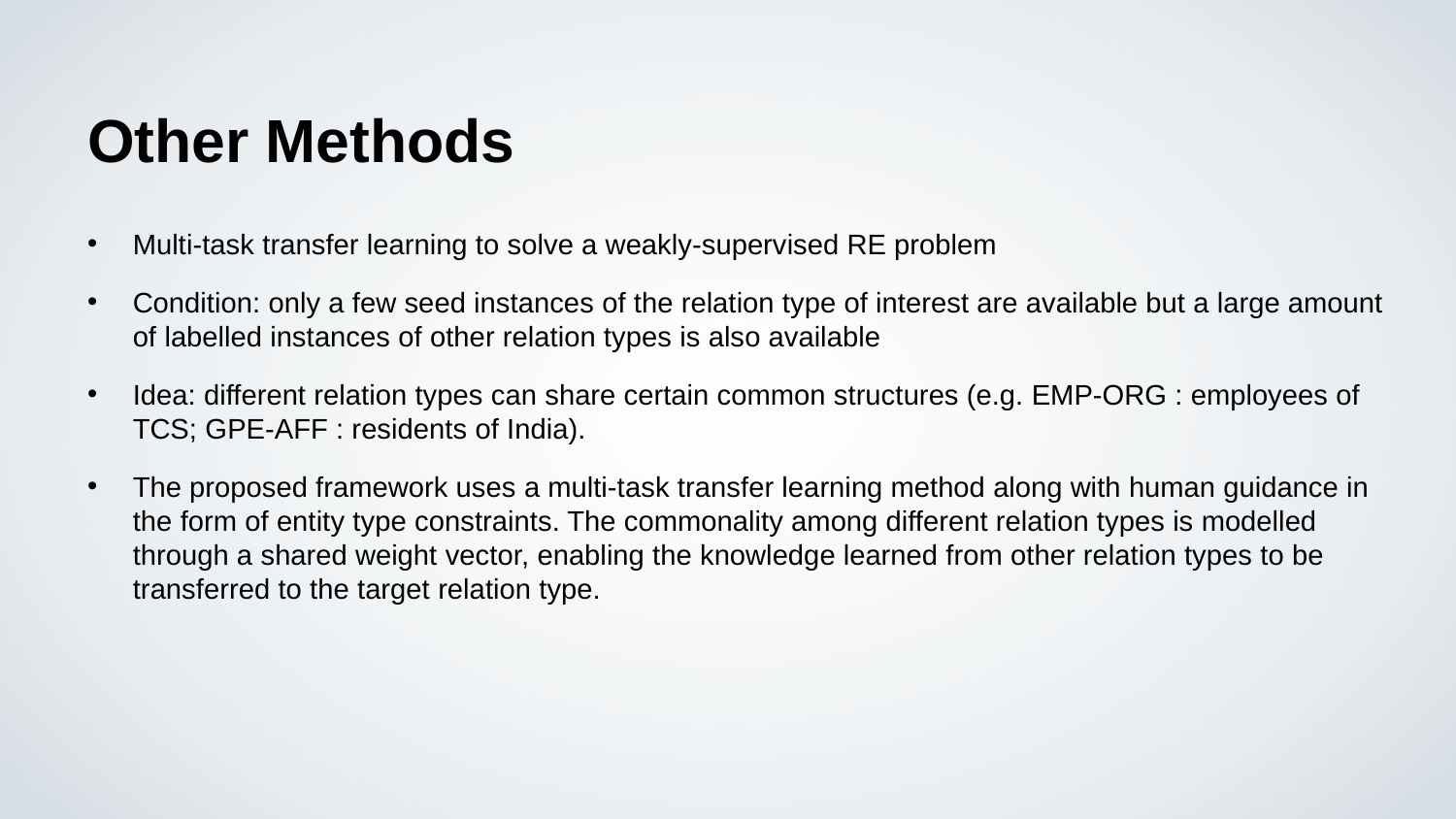

Other Methods
Multi-task transfer learning to solve a weakly-supervised RE problem
Condition: only a few seed instances of the relation type of interest are available but a large amount of labelled instances of other relation types is also available
Idea: different relation types can share certain common structures (e.g. EMP-ORG : employees of TCS; GPE-AFF : residents of India).
The proposed framework uses a multi-task transfer learning method along with human guidance in the form of entity type constraints. The commonality among different relation types is modelled through a shared weight vector, enabling the knowledge learned from other relation types to be transferred to the target relation type.